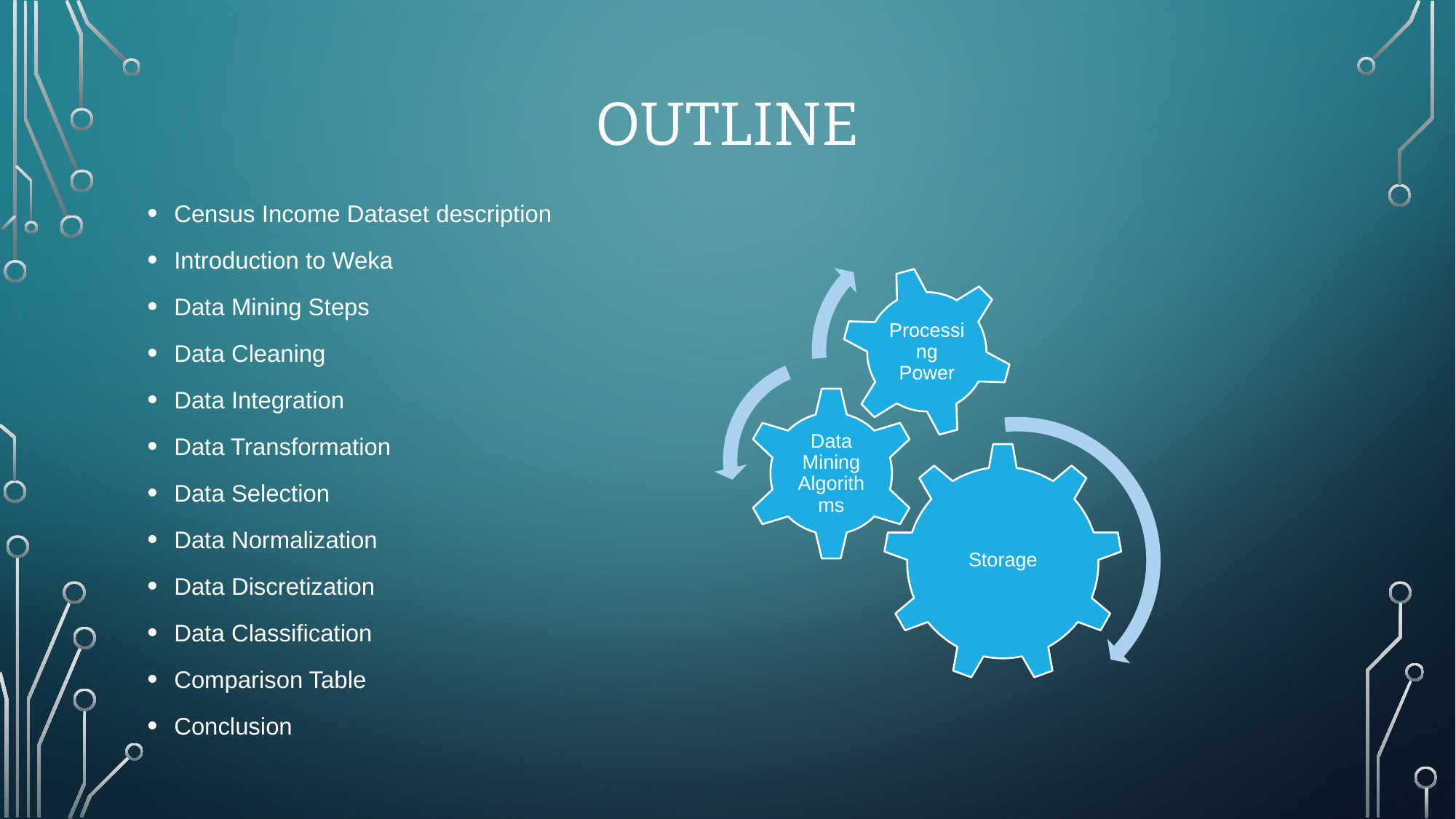

# Outline
Census Income Dataset description
Introduction to Weka
Data Mining Steps
Data Cleaning
Data Integration
Data Transformation
Data Selection
Data Normalization
Data Discretization
Data Classification
Comparison Table
Conclusion

Storage
Data Mining Algorithms
Processing Power